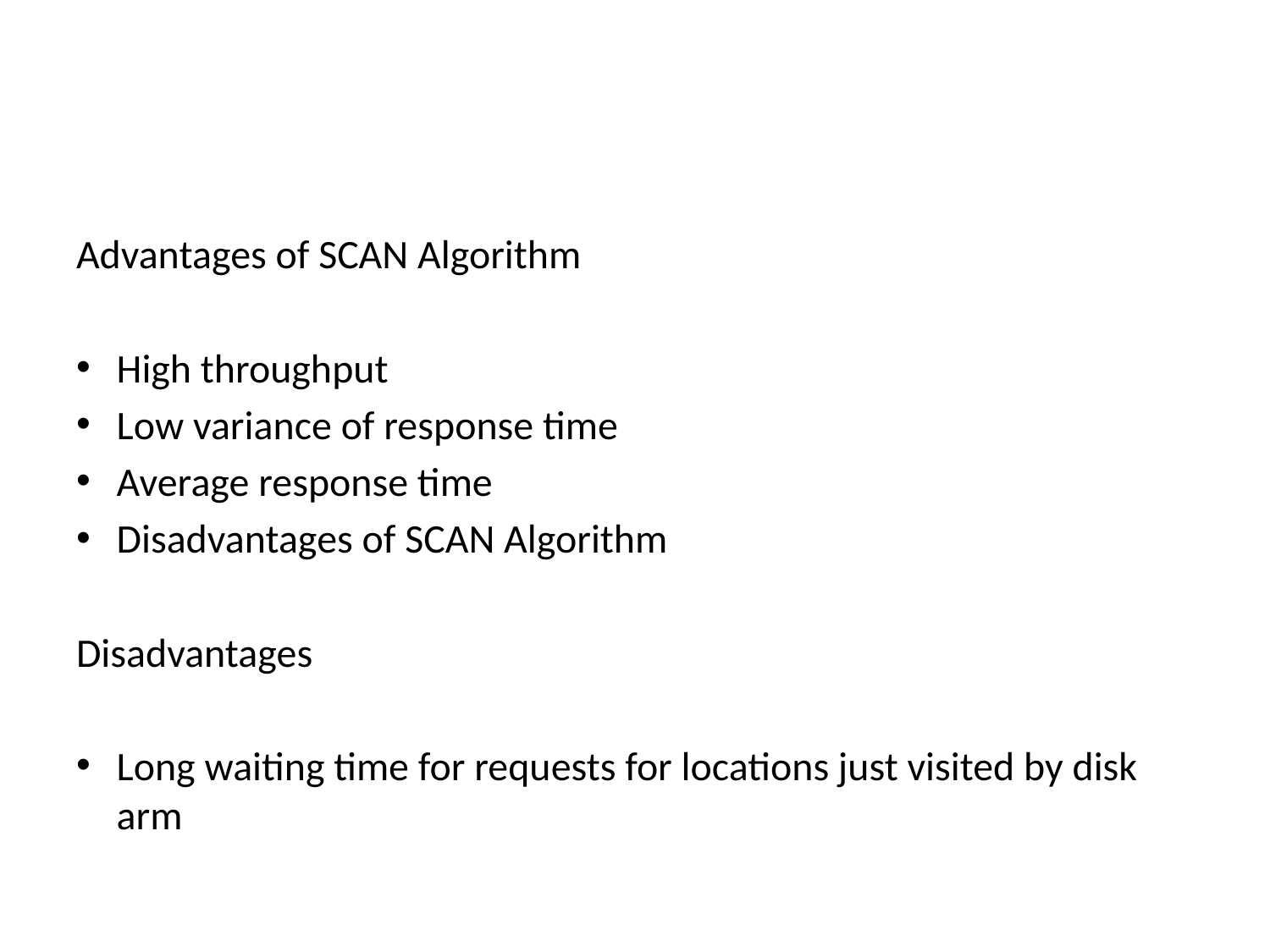

#
Advantages of SCAN Algorithm

High throughput
Low variance of response time
Average response time
Disadvantages of SCAN Algorithm

Disadvantages

Long waiting time for requests for locations just visited by disk arm